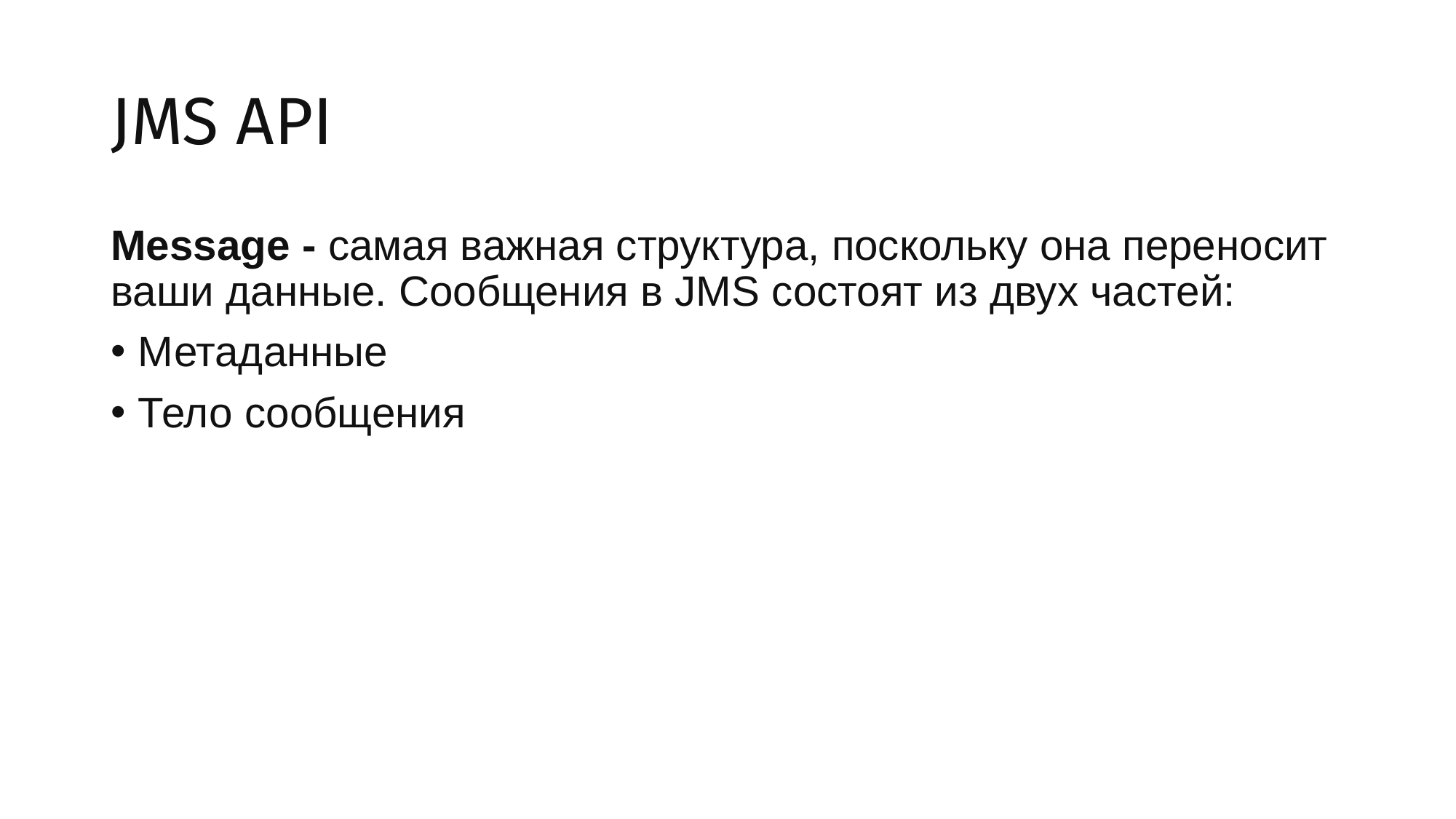

# JMS API
Message - самая важная структура, поскольку она переносит ваши данные. Сообщения в JMS состоят из двух частей:
Метаданные
Тело сообщения